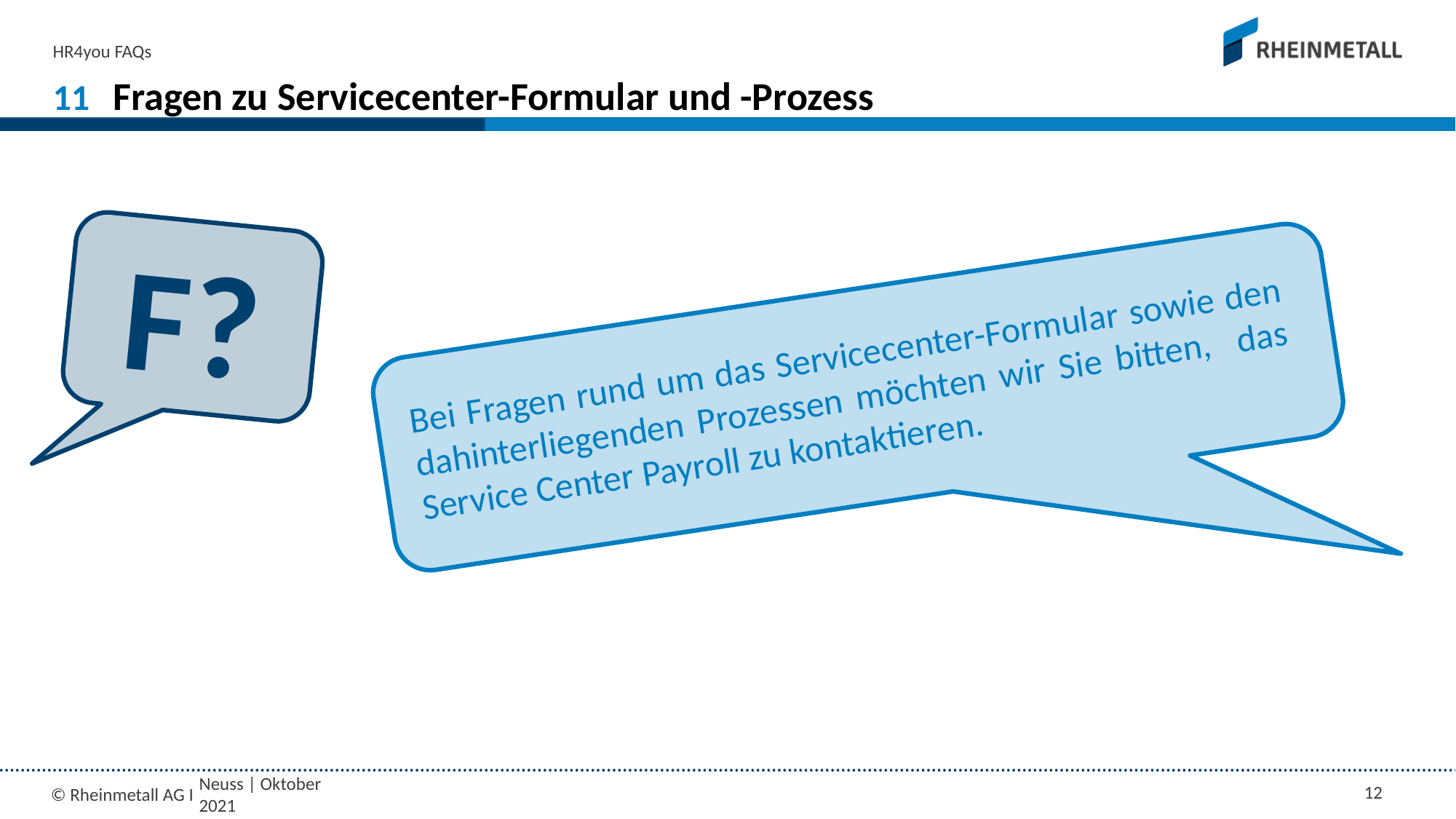

HR4you FAQs
11
# Fragen zu Servicecenter-Formular und -Prozess
F?

Bei Fragen rund um das Servicecenter-Formular sowie den dahinterliegenden Prozessen möchten wir Sie bitten,  das Service Center Payroll zu kontaktieren.
Neuss | Oktober 2021
12